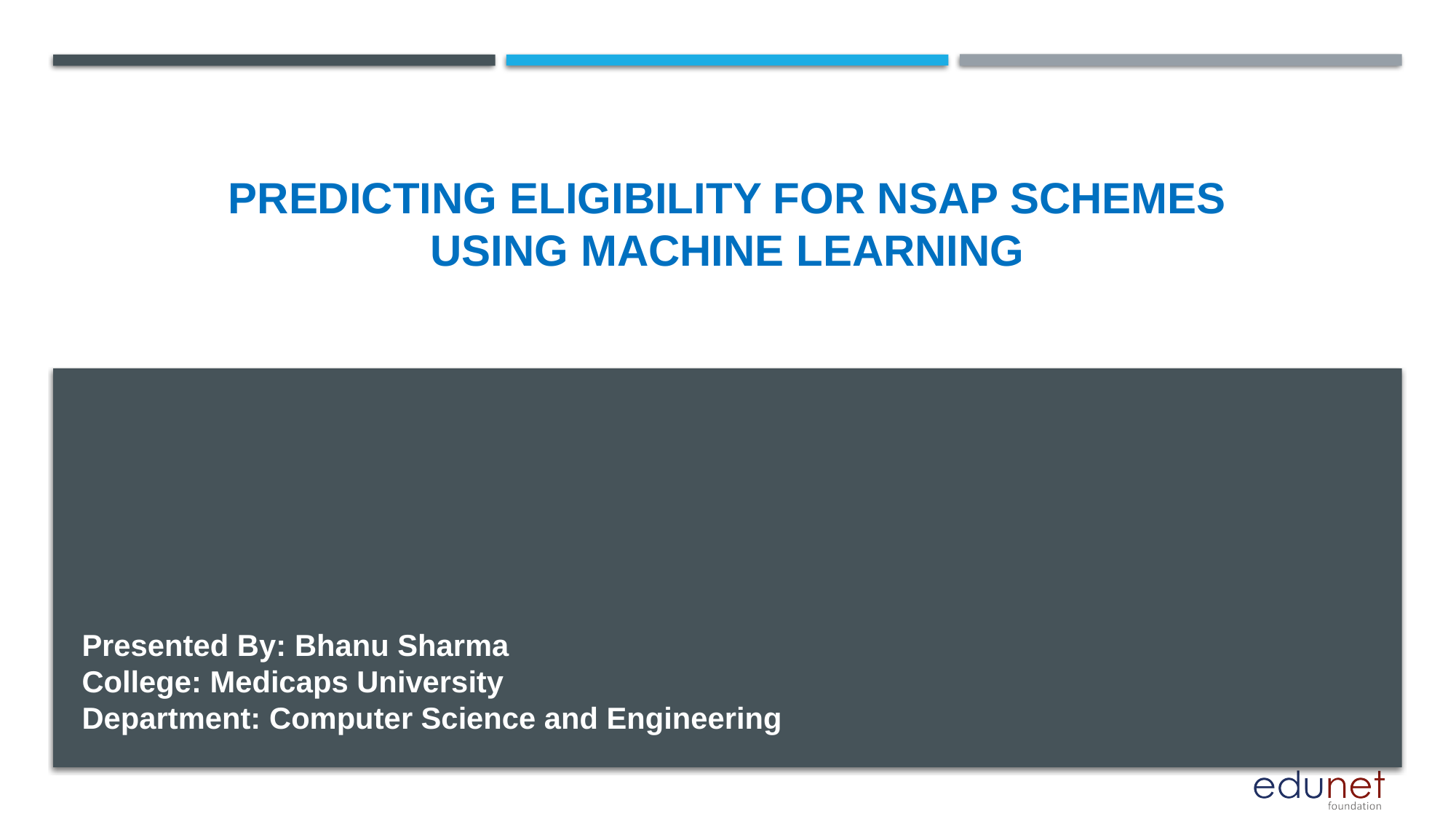

# Predicting Eligibility for NSAP Schemes Using Machine Learning
Presented By: Bhanu Sharma
College: Medicaps University
Department: Computer Science and Engineering